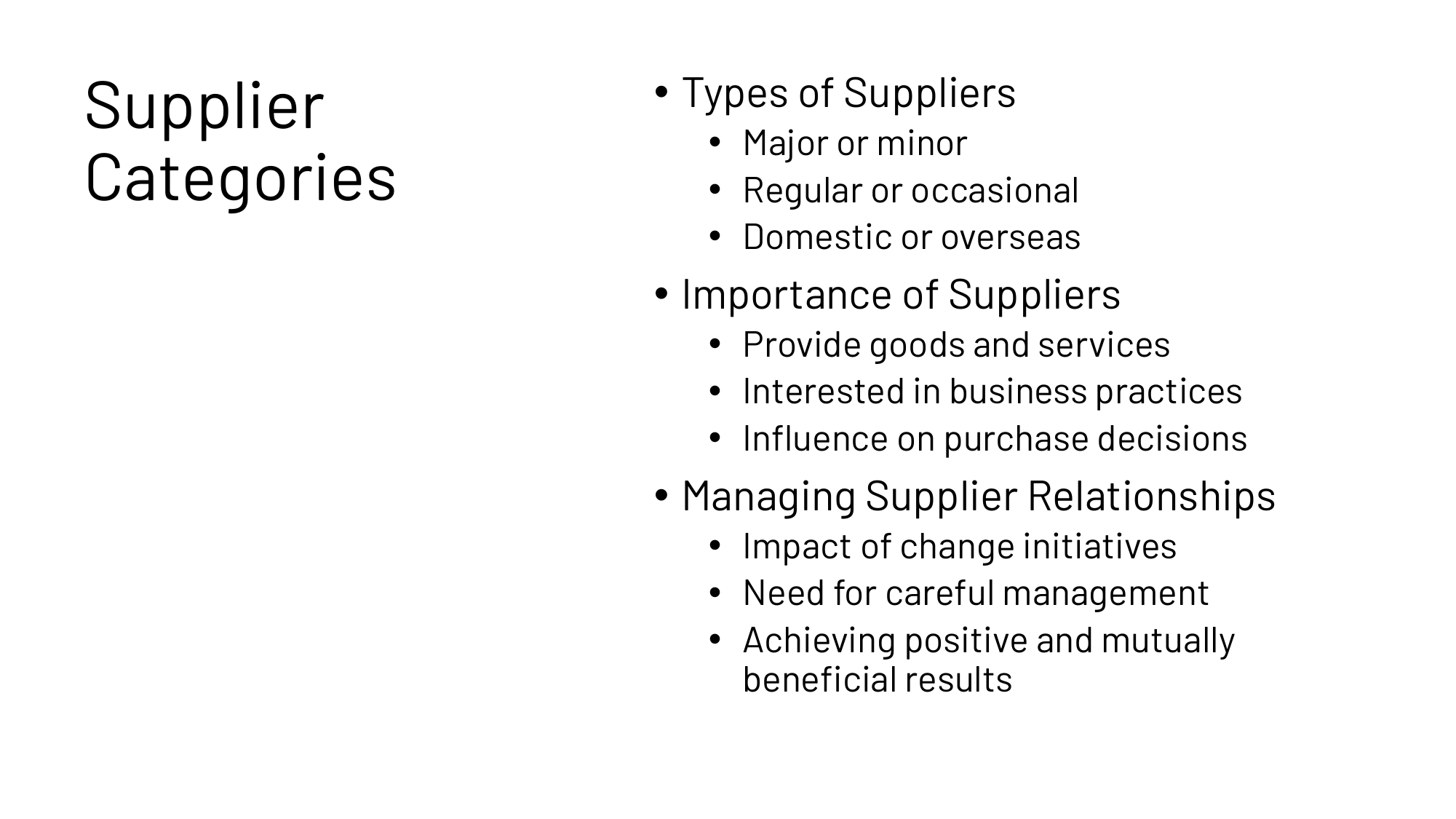

# Supplier Categories
Types of Suppliers
Major or minor
Regular or occasional
Domestic or overseas
Importance of Suppliers
Provide goods and services
Interested in business practices
Influence on purchase decisions
Managing Supplier Relationships
Impact of change initiatives
Need for careful management
Achieving positive and mutually beneficial results